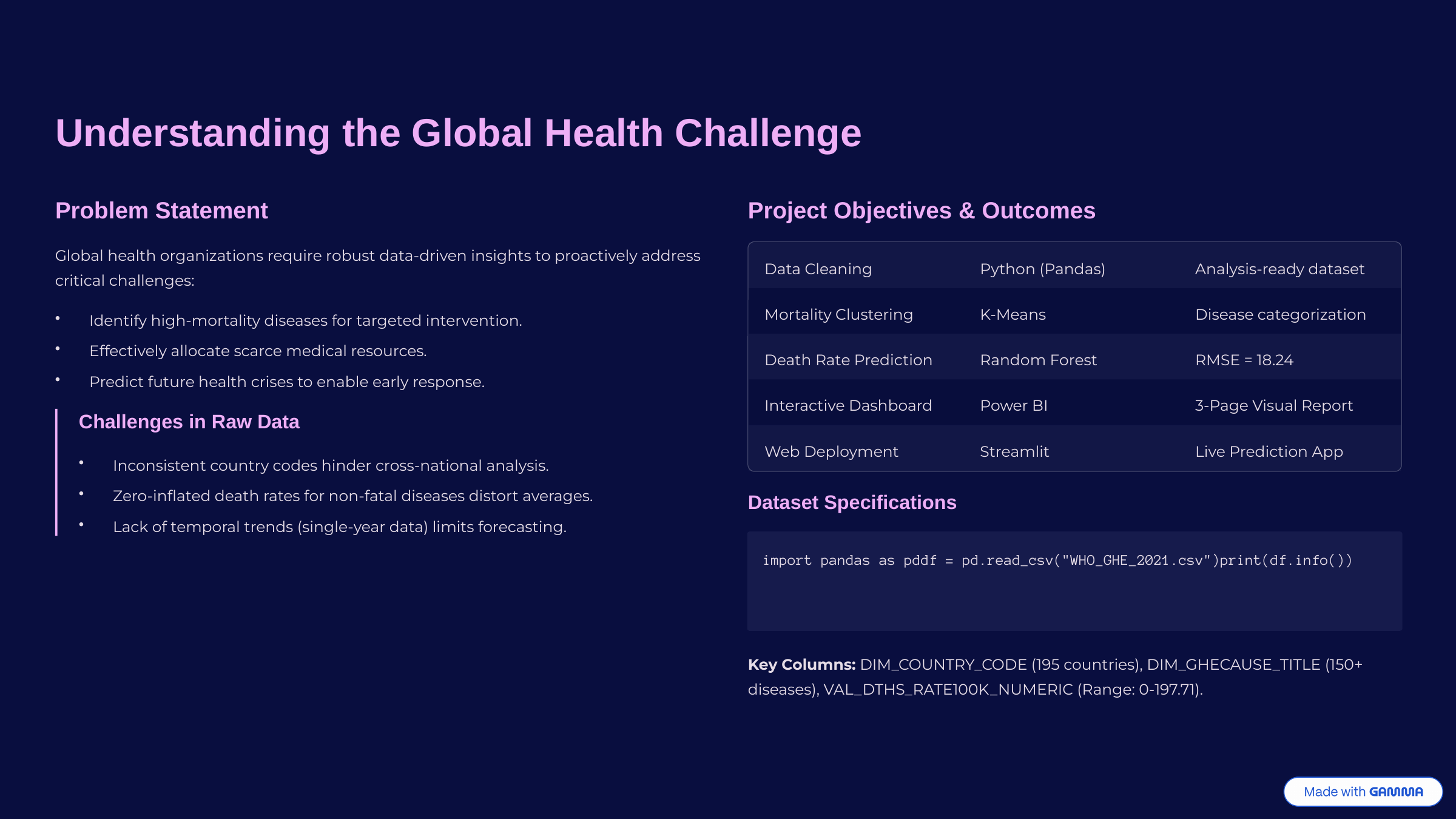

Understanding the Global Health Challenge
Problem Statement
Project Objectives & Outcomes
Global health organizations require robust data-driven insights to proactively address critical challenges:

Data Cleaning
Python (Pandas)
Analysis-ready dataset

Mortality Clustering
K-Means
Disease categorization
Identify high-mortality diseases for targeted intervention.

Effectively allocate scarce medical resources.
Death Rate Prediction
Random Forest
RMSE = 18.24
Predict future health crises to enable early response.

Interactive Dashboard
Power BI
3-Page Visual Report

Challenges in Raw Data

Web Deployment
Streamlit
Live Prediction App
Inconsistent country codes hinder cross-national analysis.
Zero-inflated death rates for non-fatal diseases distort averages.
Dataset Specifications
Lack of temporal trends (single-year data) limits forecasting.

import pandas as pddf = pd.read_csv("WHO_GHE_2021.csv")print(df.info())
Key Columns: DIM_COUNTRY_CODE (195 countries), DIM_GHECAUSE_TITLE (150+ diseases), VAL_DTHS_RATE100K_NUMERIC (Range: 0-197.71).